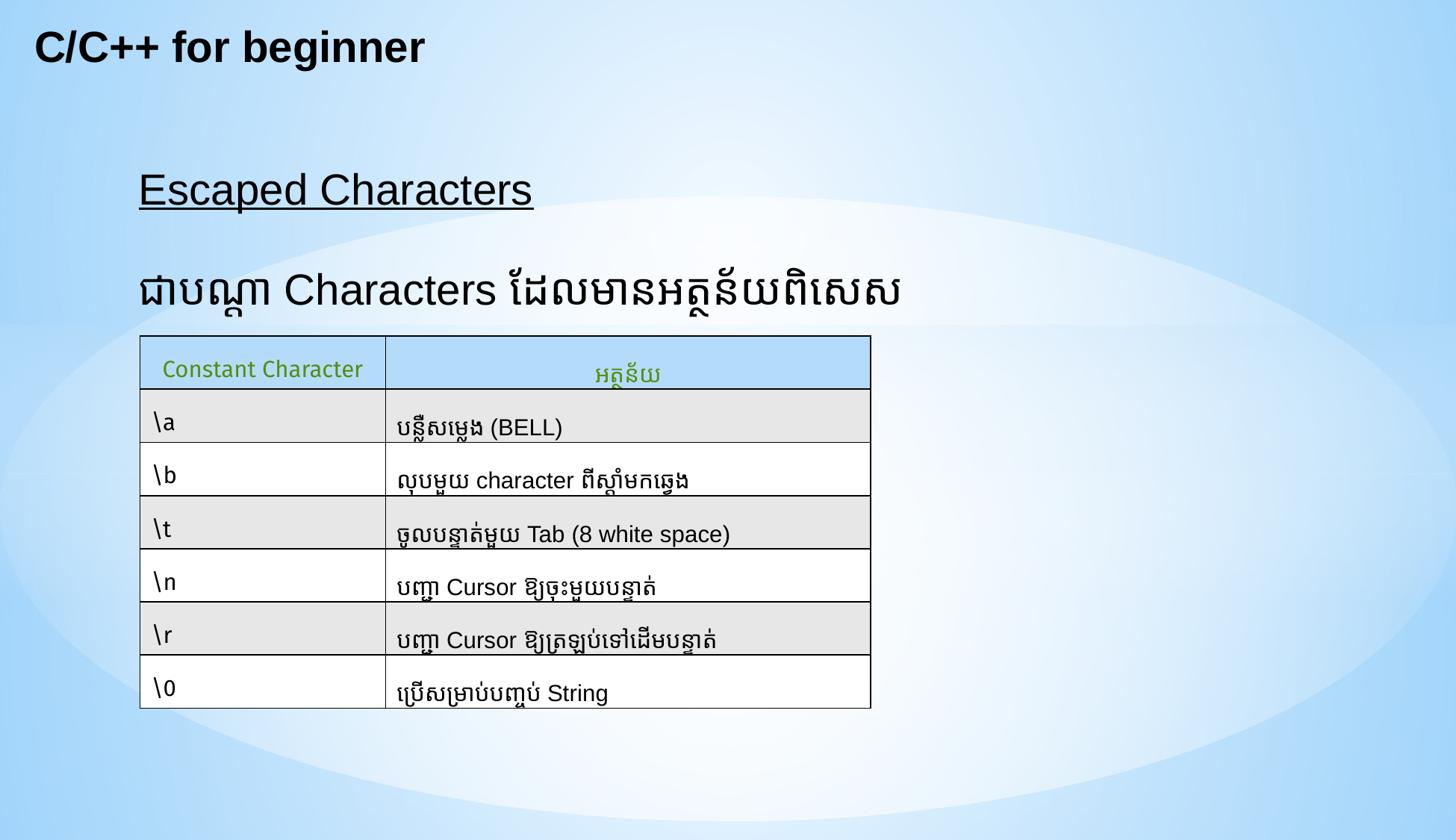

C/C++ for beginner
Escaped Characters
ជាបណ្តា Characters ដែលមានអត្ថន័យពិសេស

| Constant Character | អត្ថន័យ |
| --- | --- |
| \a | បន្លឺសម្លេង (BELL) |
| \b | លុបមួយ character ពីស្តាំមកឆ្វេង |
| \t | ចូលបន្ទាត់មួយ Tab (8 white space) |
| \n | បញ្ជា Cursor ឱ្យចុះមួយបន្ទាត់ |
| \r | បញ្ជា Cursor ឱ្យត្រឡប់ទៅដើមបន្ទាត់ |
| \0 | ប្រើសម្រាប់បញ្ចប់ String |